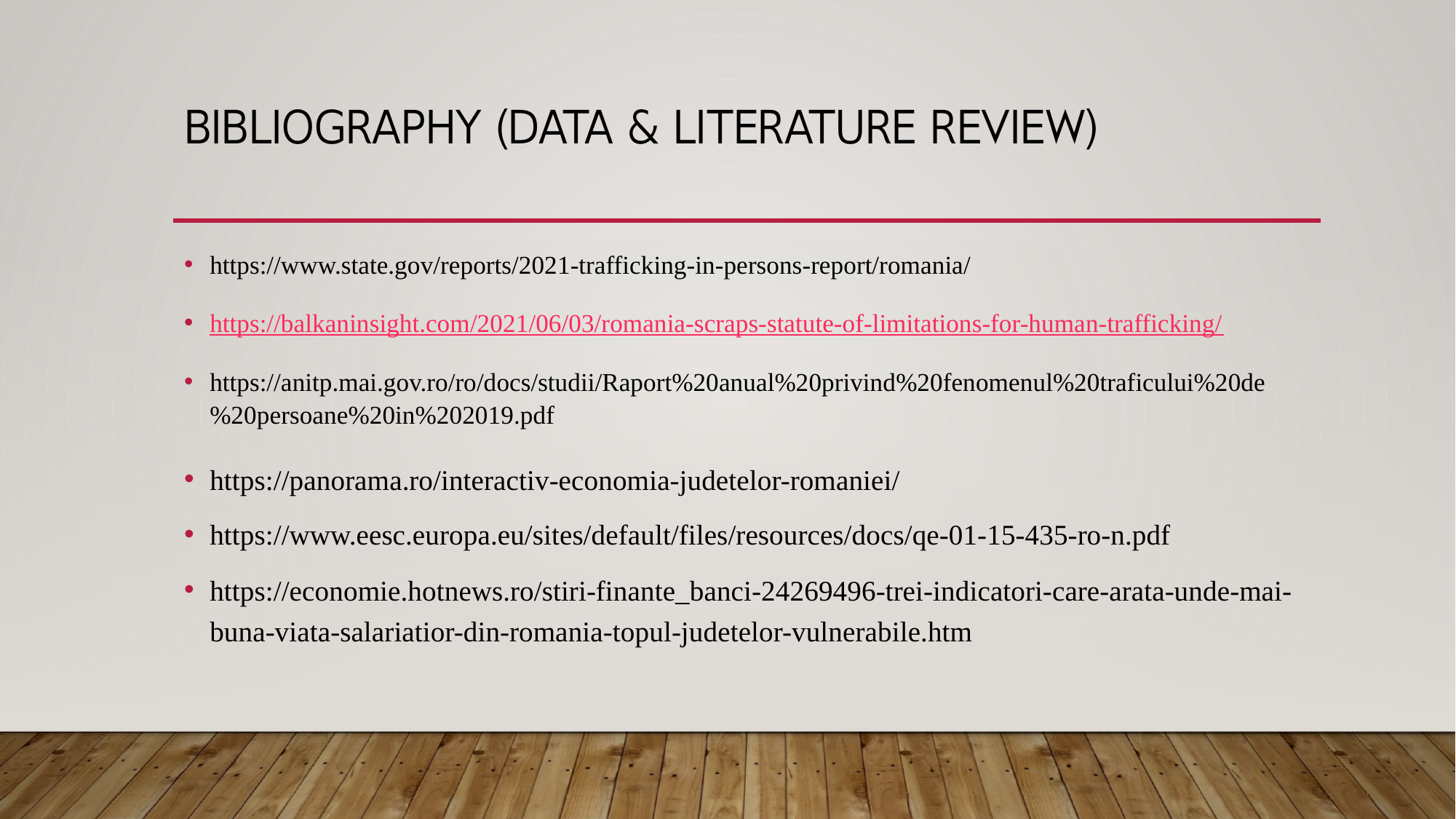

# BIBLIOGRAPHY (data & literature review)
https://www.state.gov/reports/2021-trafficking-in-persons-report/romania/
https://balkaninsight.com/2021/06/03/romania-scraps-statute-of-limitations-for-human-trafficking/
https://anitp.mai.gov.ro/ro/docs/studii/Raport%20anual%20privind%20fenomenul%20traficului%20de%20persoane%20in%202019.pdf
https://panorama.ro/interactiv-economia-judetelor-romaniei/
https://www.eesc.europa.eu/sites/default/files/resources/docs/qe-01-15-435-ro-n.pdf
https://economie.hotnews.ro/stiri-finante_banci-24269496-trei-indicatori-care-arata-unde-mai-buna-viata-salariatior-din-romania-topul-judetelor-vulnerabile.htm